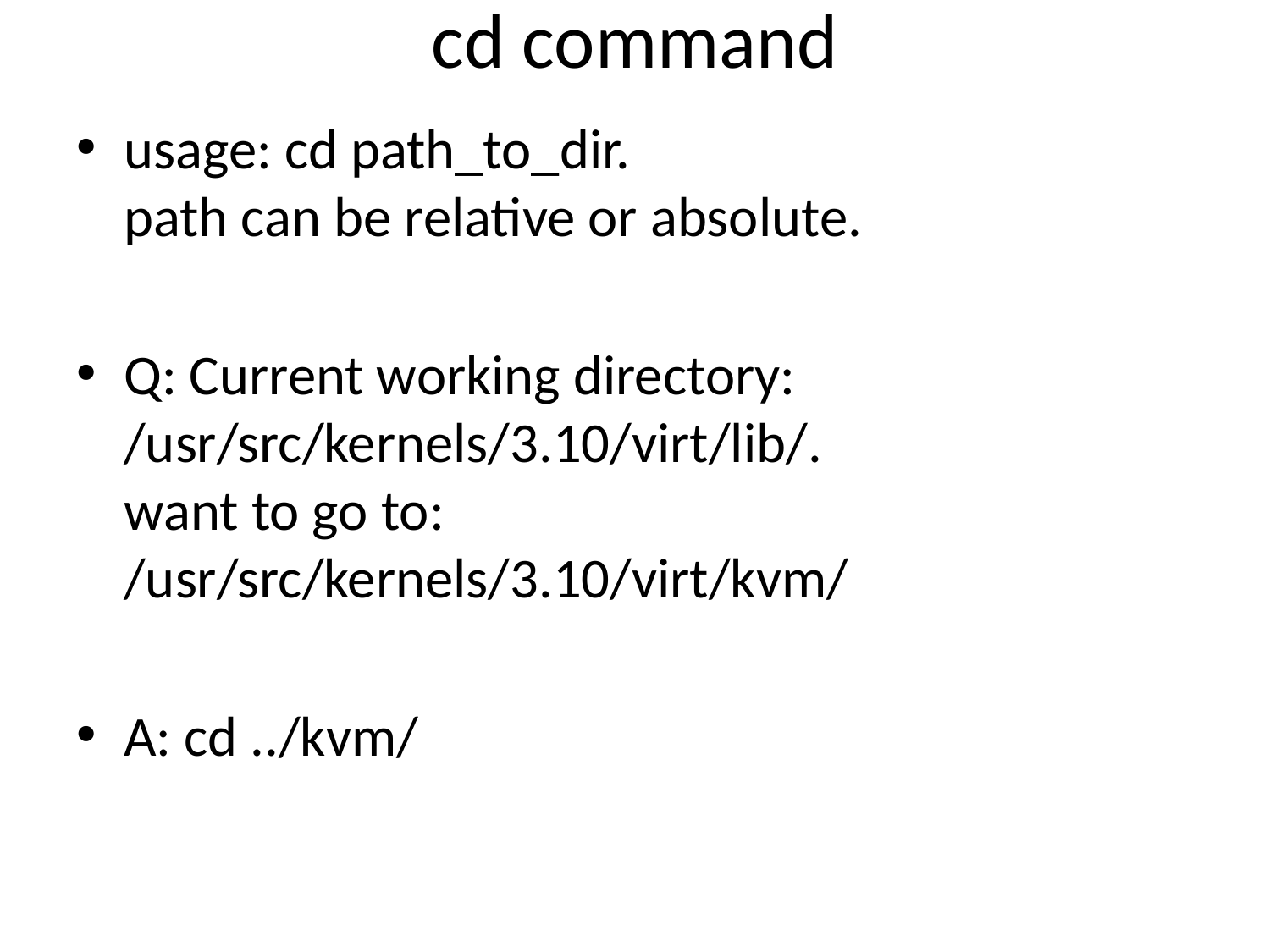

# cd command
usage: cd path_to_dir.
path can be relative or absolute.

Q: Current working directory:
/usr/src/kernels/3.10/virt/lib/.
want to go to:
/usr/src/kernels/3.10/virt/kvm/

A: cd ../kvm/